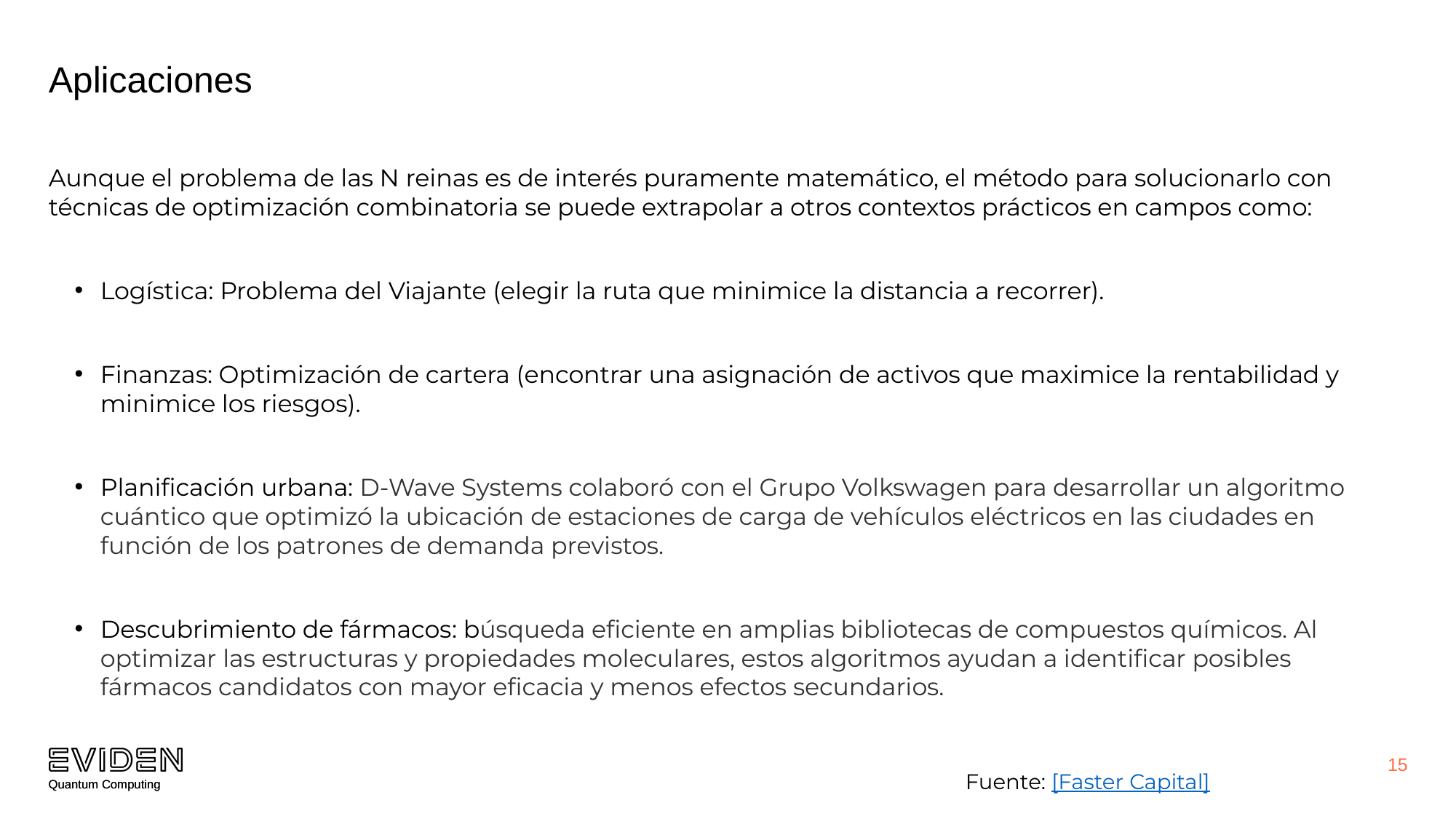

# Aplicaciones
Aunque el problema de las N reinas es de interés puramente matemático, el método para solucionarlo con técnicas de optimización combinatoria se puede extrapolar a otros contextos prácticos en campos como:
Logística: Problema del Viajante (elegir la ruta que minimice la distancia a recorrer).
Finanzas: Optimización de cartera (encontrar una asignación de activos que maximice la rentabilidad y minimice los riesgos).
Planificación urbana: D-Wave Systems colaboró ​​con el Grupo Volkswagen para desarrollar un algoritmo cuántico que optimizó la ubicación de estaciones de carga de vehículos eléctricos en las ciudades en función de los patrones de demanda previstos.
Descubrimiento de fármacos: búsqueda eficiente en amplias bibliotecas de compuestos químicos. Al optimizar las estructuras y propiedades moleculares, estos algoritmos ayudan a identificar posibles fármacos candidatos con mayor eficacia y menos efectos secundarios.

Fuente: [Faster Capital]